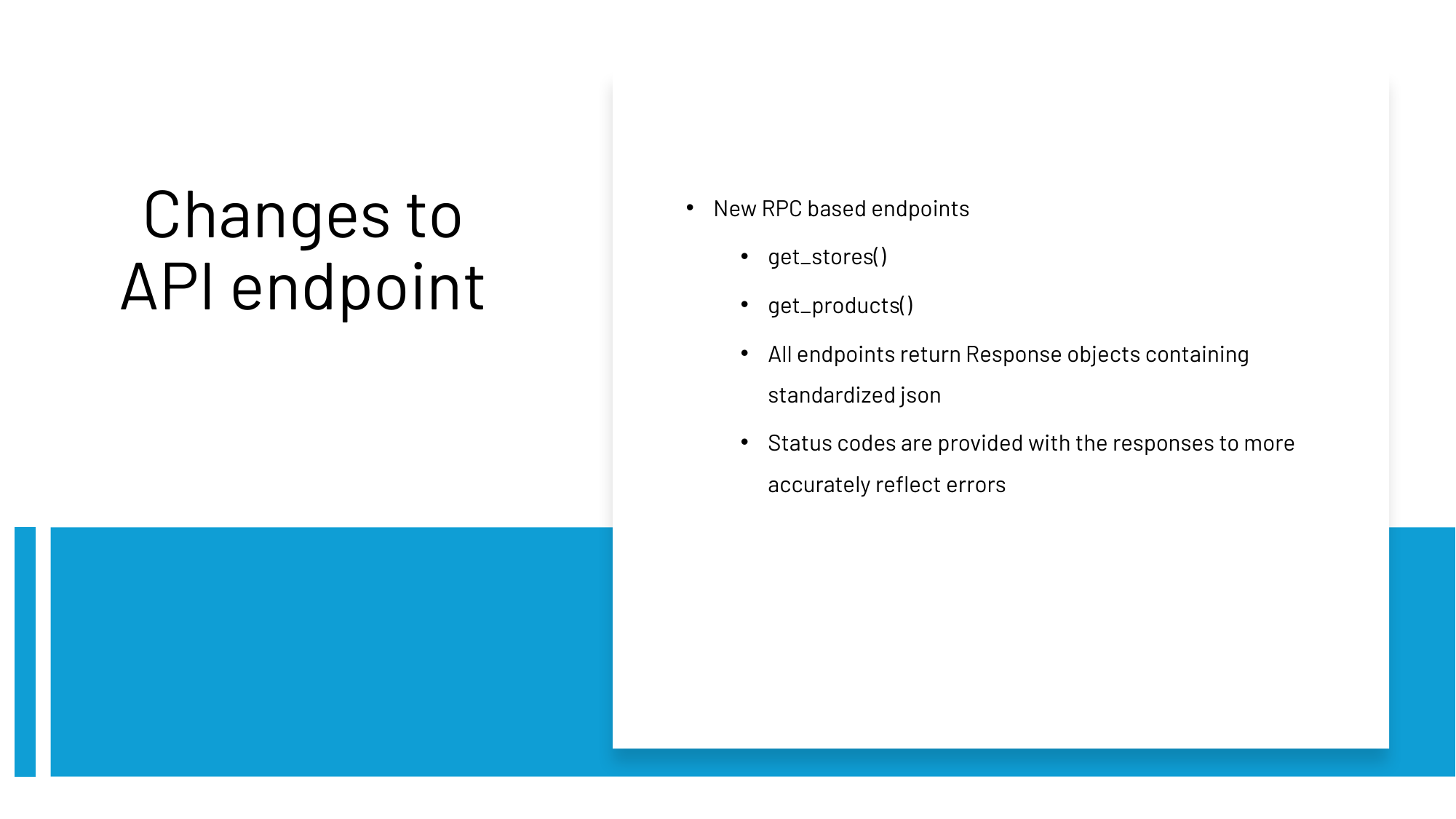

New RPC based endpoints
get_stores()
get_products()
All endpoints return Response objects containing standardized json
Status codes are provided with the responses to more accurately reflect errors
# Changes to API endpoint